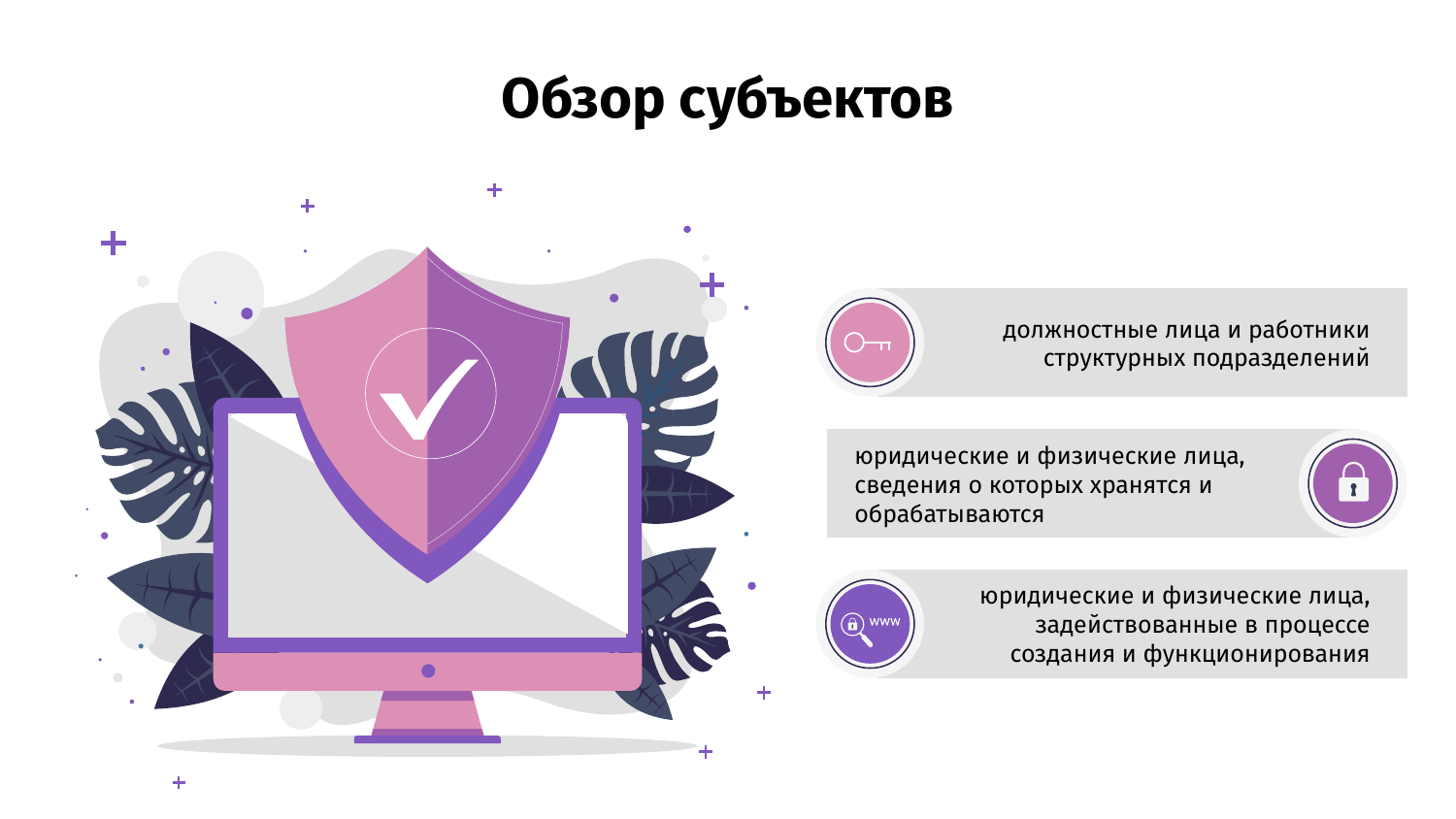

# Обзор субъектов

должностные лица и работники структурных подразделений

юридические и физические лица, сведения о которых хранятся и обрабатываются

юридические и физические лица, задействованные в процессе создания и функционирования